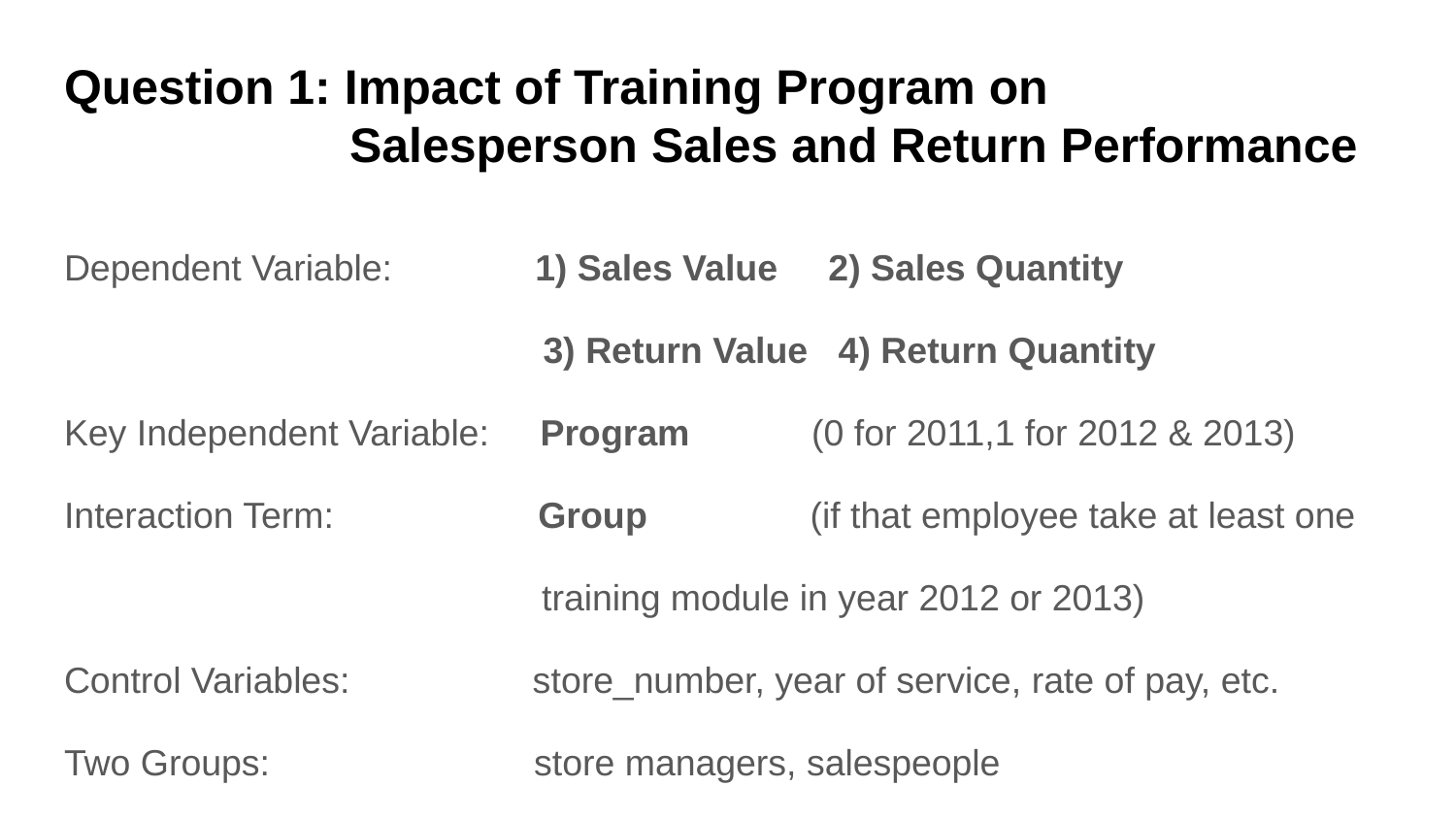

# Question 1: Impact of Training Program on
                     Salesperson Sales and Return Performance
Dependent Variable:              1) Sales Value     2) Sales Quantity
                                               3) Return Value   4) Return Quantity
Key Independent Variable:     Program            (0 for 2011,1 for 2012 & 2013)
Interaction Term:                    Group                (if that employee take at least one
    training module in year 2012 or 2013)
Control Variables:                  store_number, year of service, rate of pay, etc.
Two Groups:                          store managers, salespeople